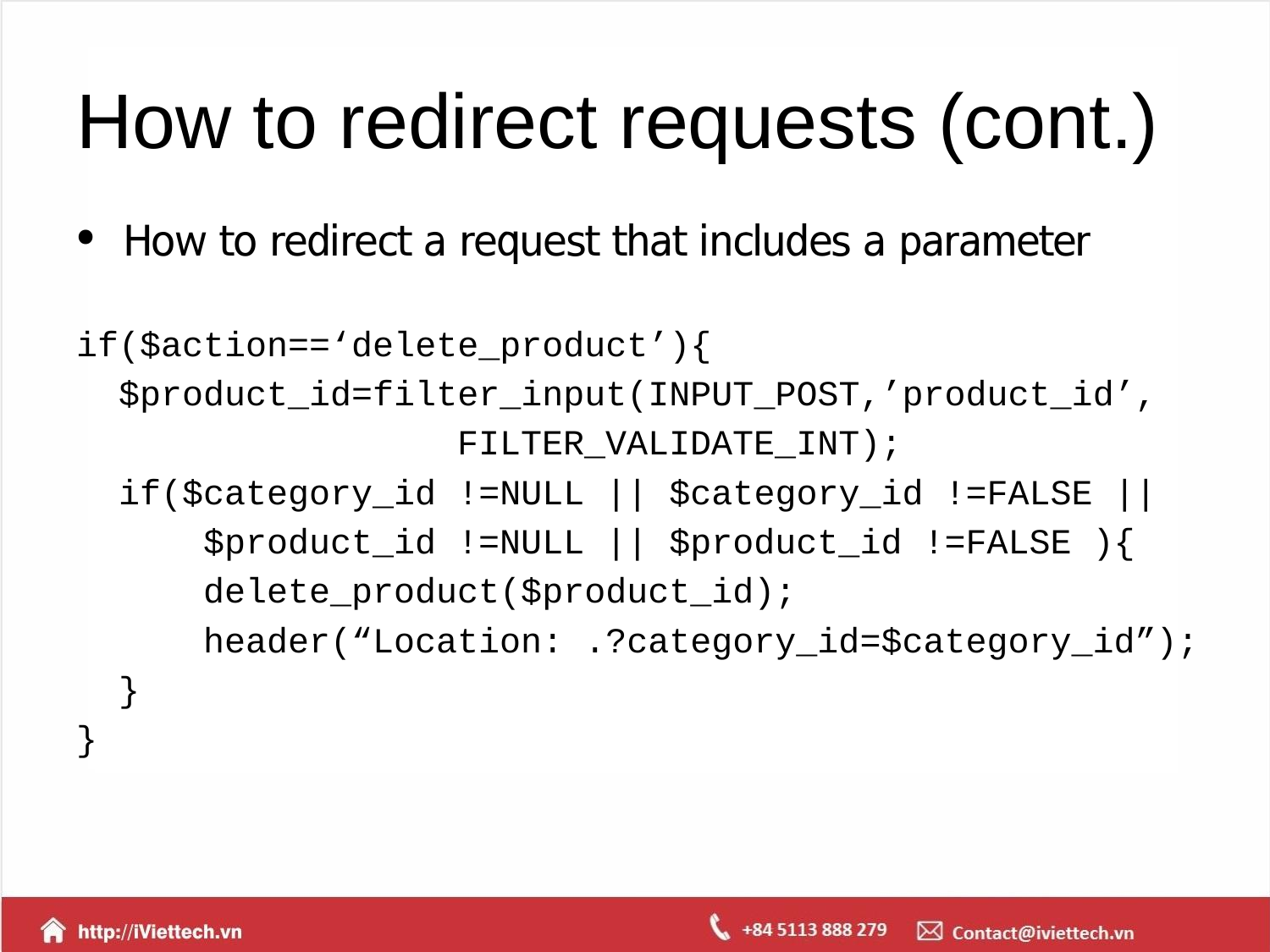

# How to redirect requests (cont.)
How to redirect a request that includes a parameter

if($action==‘delete_product’){
  $product_id=filter_input(INPUT_POST,’product_id’,
			FILTER_VALIDATE_INT);
  if($category_id !=NULL || $category_id !=FALSE ||
	$product_id !=NULL || $product_id !=FALSE ){
	delete_product($product_id);
	header(“Location: .?category_id=$category_id”);
  }
}